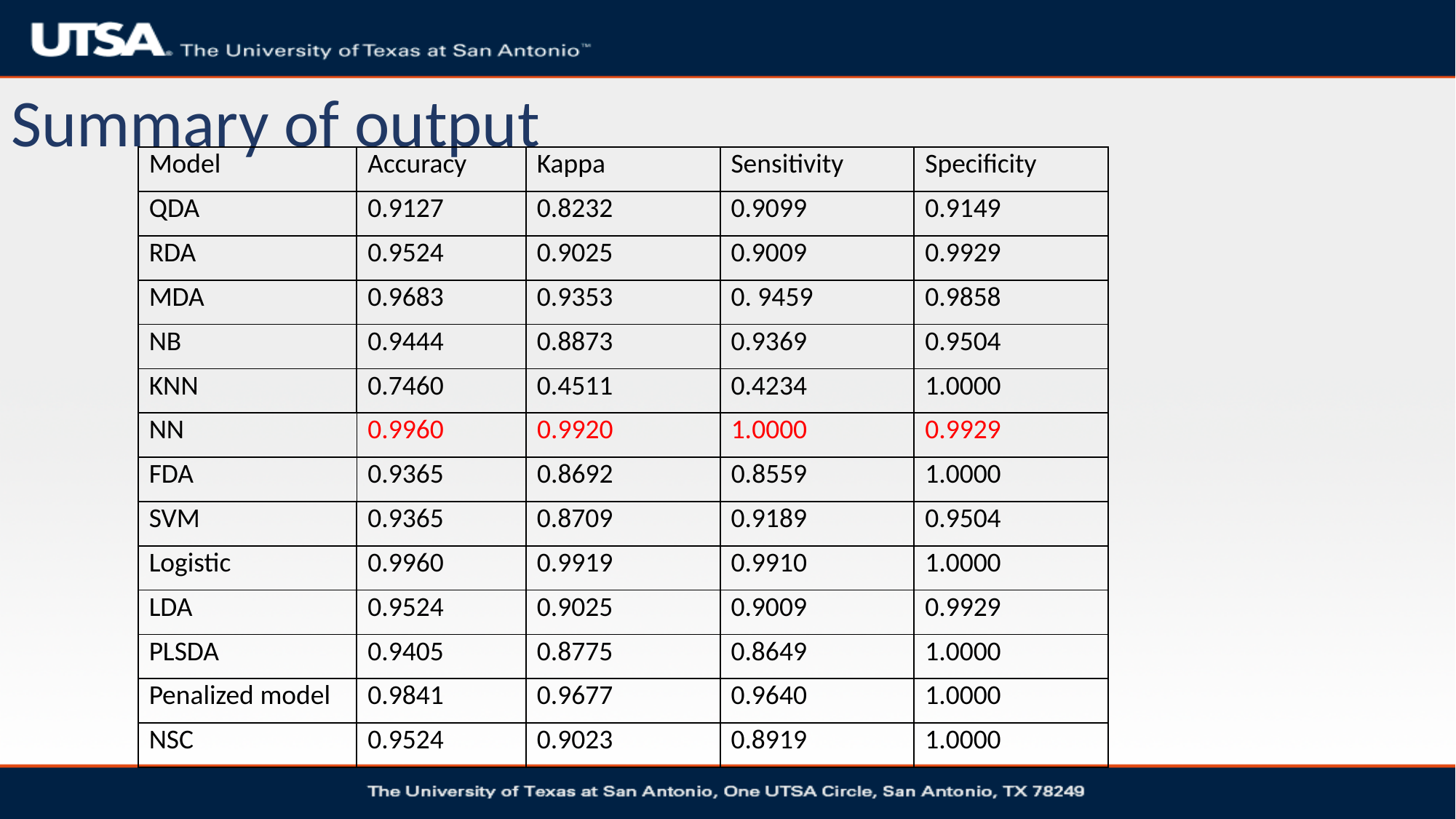

# Summary of output
| Model | Accuracy | Kappa | Sensitivity | Specificity |
| --- | --- | --- | --- | --- |
| QDA | 0.9127 | 0.8232 | 0.9099 | 0.9149 |
| RDA | 0.9524 | 0.9025 | 0.9009 | 0.9929 |
| MDA | 0.9683 | 0.9353 | 0. 9459 | 0.9858 |
| NB | 0.9444 | 0.8873 | 0.9369 | 0.9504 |
| KNN | 0.7460 | 0.4511 | 0.4234 | 1.0000 |
| NN | 0.9960 | 0.9920 | 1.0000 | 0.9929 |
| --- | --- | --- | --- | --- |
| FDA | 0.9365 | 0.8692 | 0.8559 | 1.0000 |
| SVM | 0.9365 | 0.8709 | 0.9189 | 0.9504 |
| --- | --- | --- | --- | --- |
| Logistic | 0.9960 | 0.9919 | 0.9910 | 1.0000 |
| LDA | 0.9524 | 0.9025 | 0.9009 | 0.9929 |
| PLSDA | 0.9405 | 0.8775 | 0.8649 | 1.0000 |
| Penalized model | 0.9841 | 0.9677 | 0.9640 | 1.0000 |
| NSC | 0.9524 | 0.9023 | 0.8919 | 1.0000 |